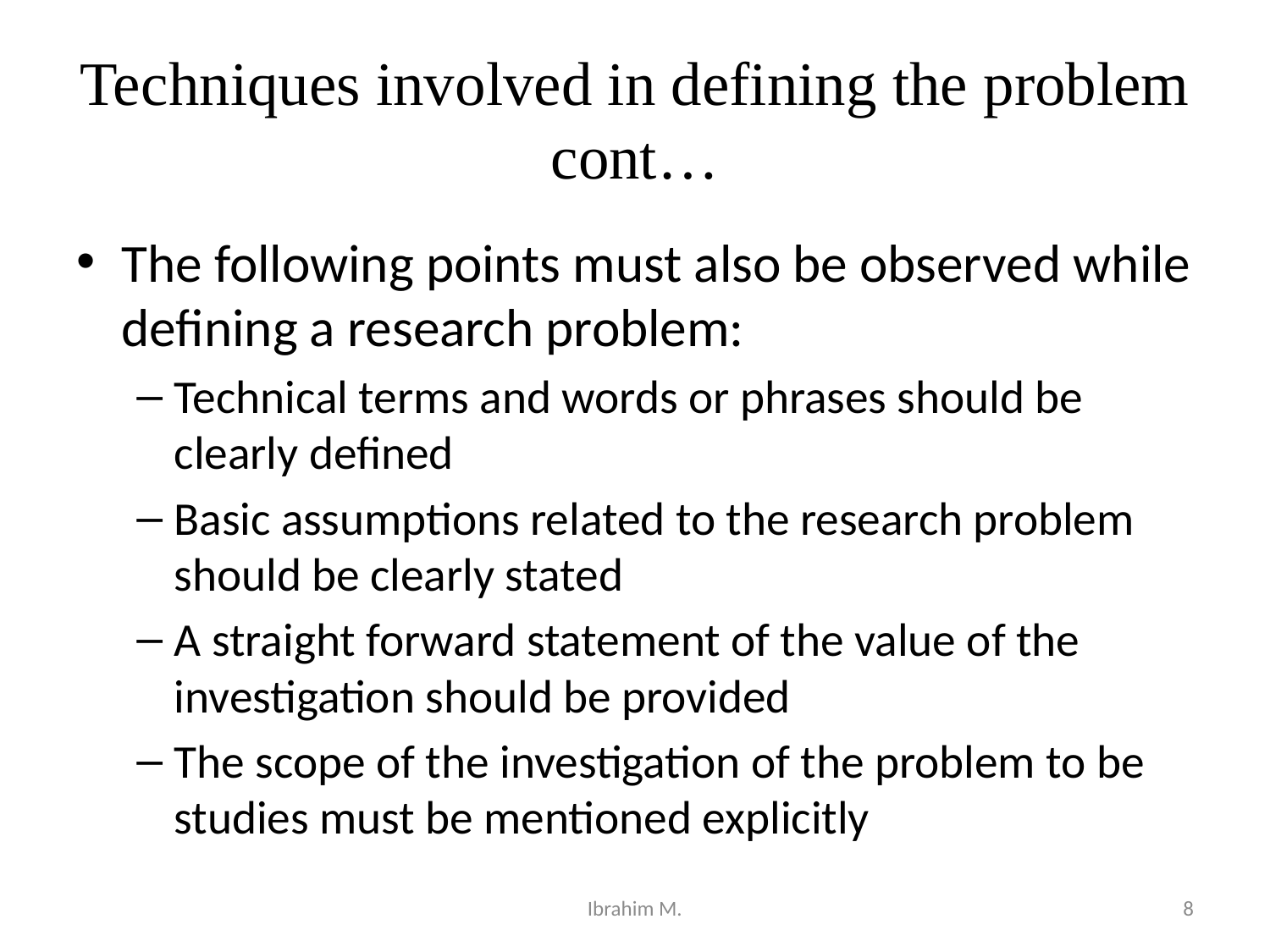

# Techniques involved in defining the problem cont…
The following points must also be observed while defining a research problem:
Technical terms and words or phrases should be clearly defined
Basic assumptions related to the research problem should be clearly stated
A straight forward statement of the value of the investigation should be provided
The scope of the investigation of the problem to be studies must be mentioned explicitly

Ibrahim M.
8